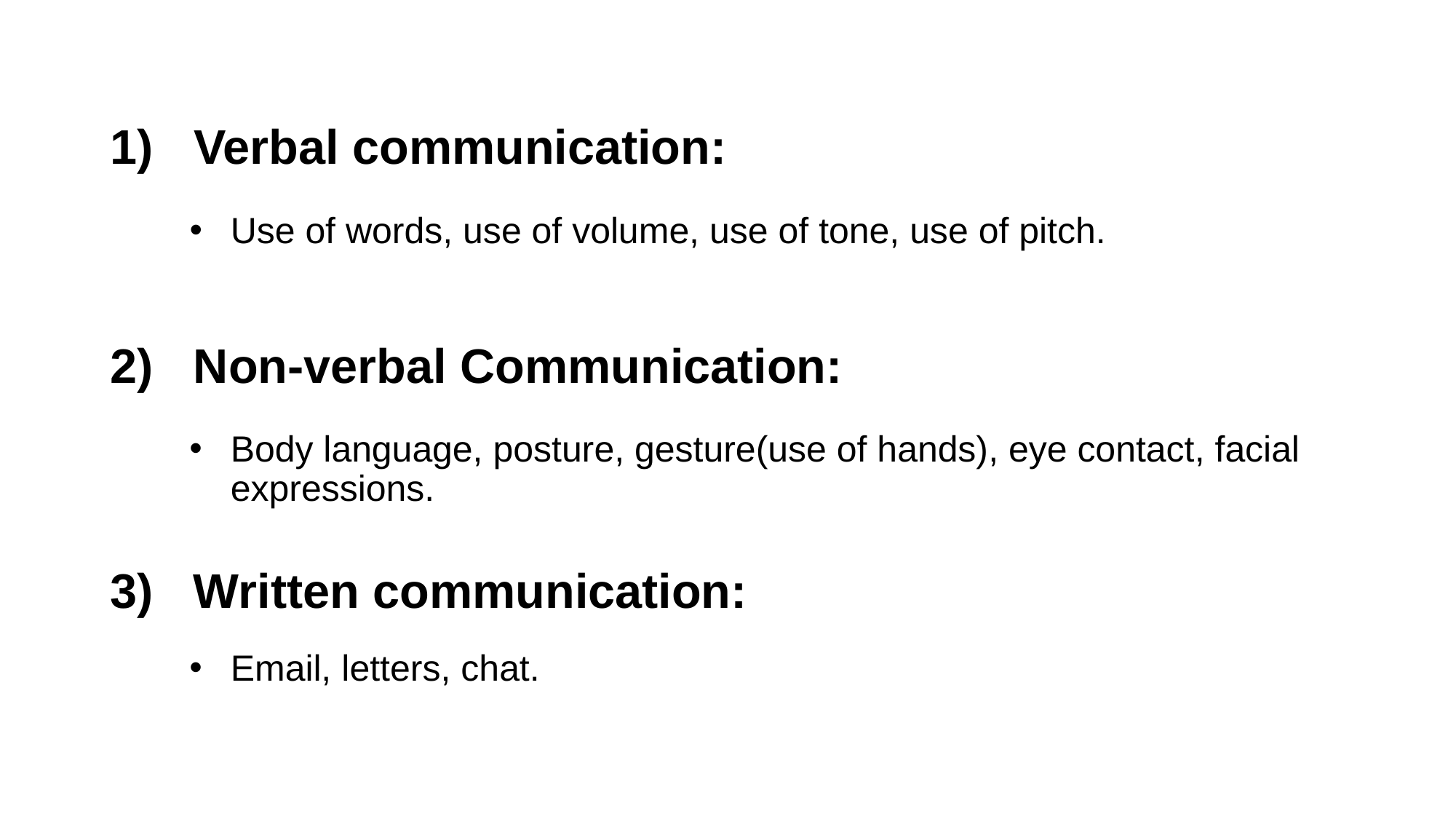

# 1)   Verbal communication:
Use of words, use of volume, use of tone, use of pitch.
2)   Non-verbal Communication:
Body language, posture, gesture(use of hands), eye contact, facial expressions.
3)   Written communication:
Email, letters, chat.